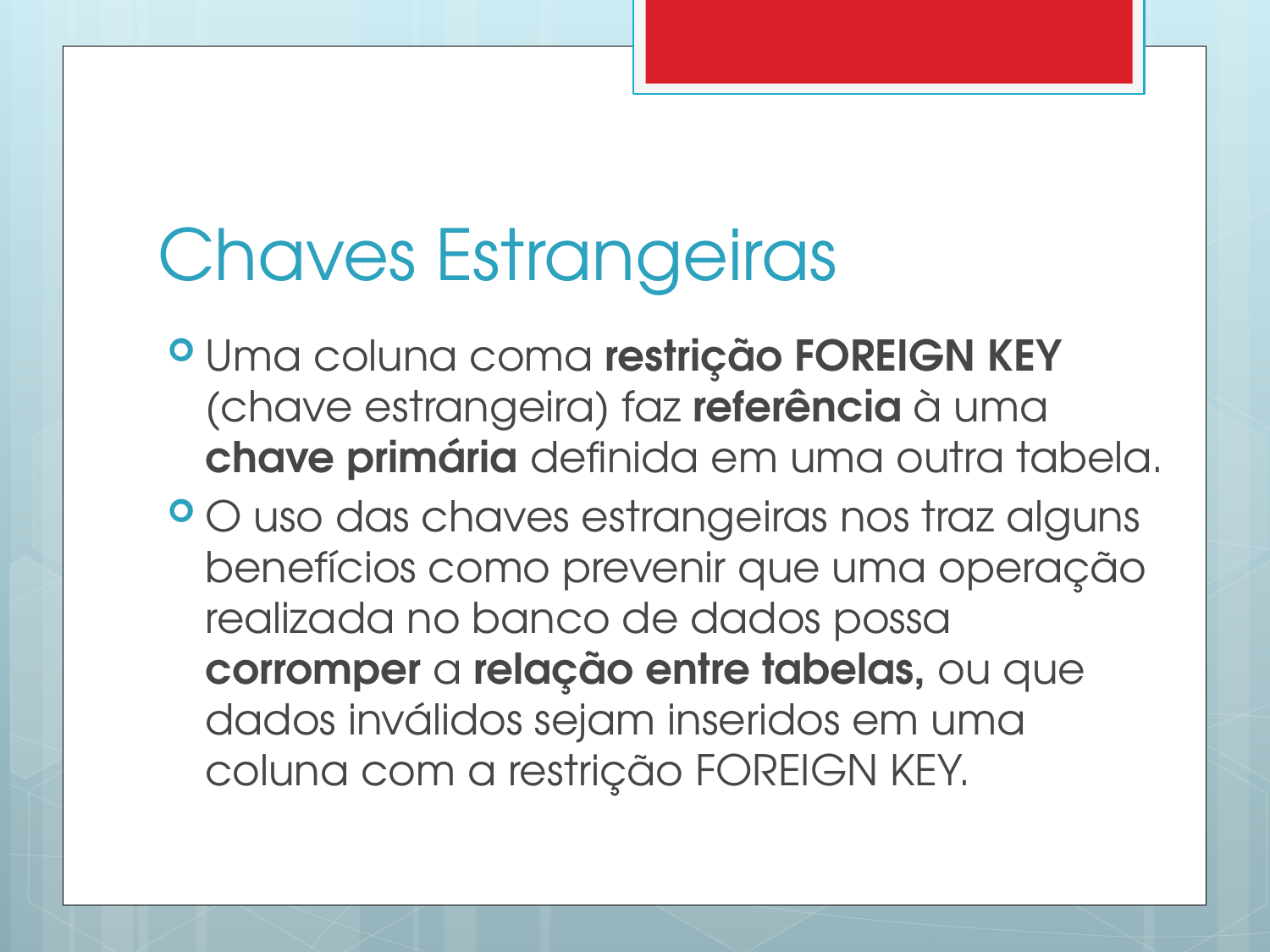

# Chaves Estrangeiras
Uma coluna coma restrição FOREIGN KEY (chave estrangeira) faz referência à uma chave primária definida em uma outra tabela.
O uso das chaves estrangeiras nos traz alguns benefícios como prevenir que uma operação realizada no banco de dados possa corromper a relação entre tabelas, ou que dados inválidos sejam inseridos em uma coluna com a restrição FOREIGN KEY.